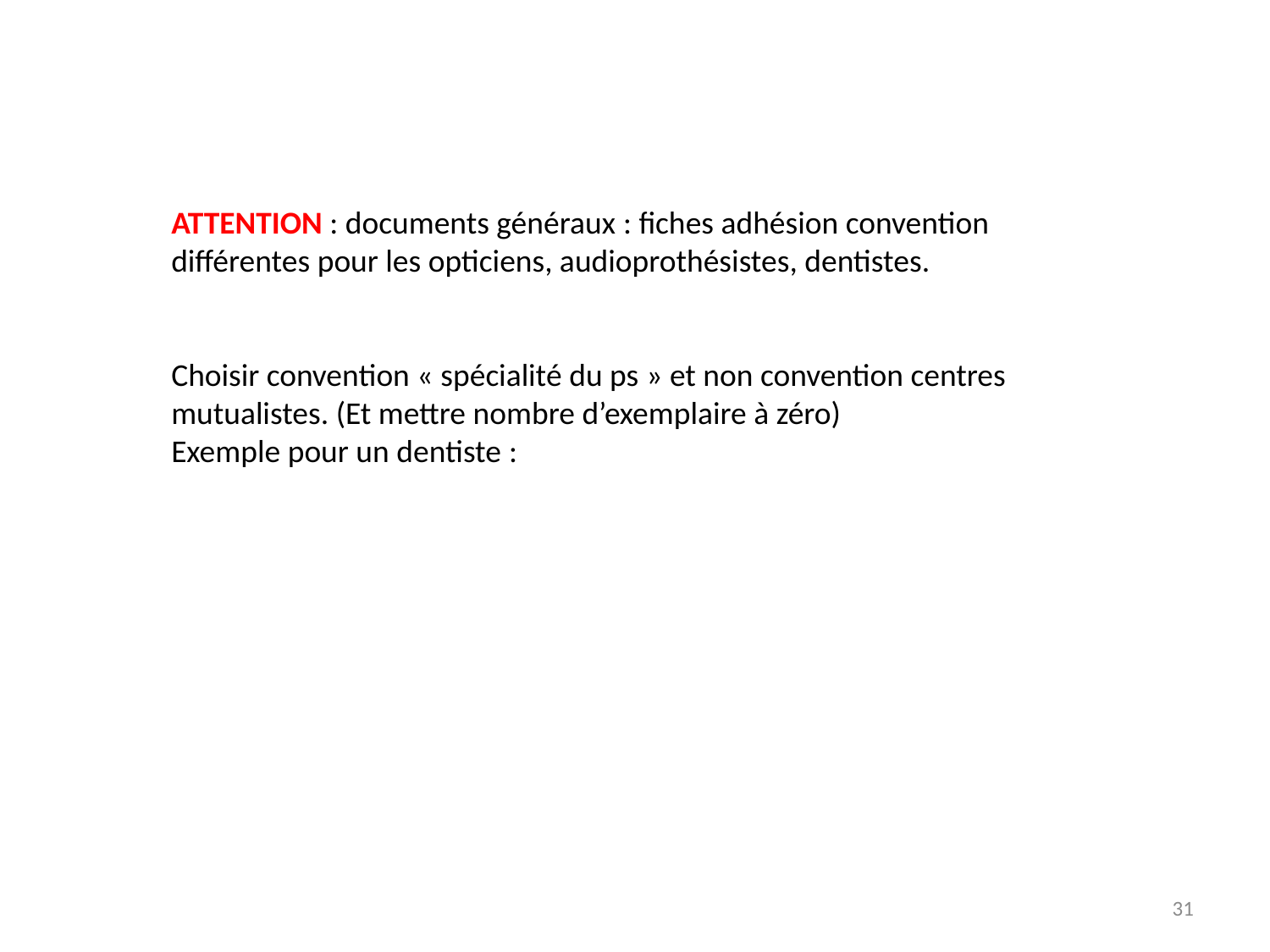

ATTENTION : documents généraux : fiches adhésion convention  différentes pour les opticiens, audioprothésistes, dentistes.

Choisir convention « spécialité du ps » et non convention centres mutualistes. (Et mettre nombre d’exemplaire à zéro)
Exemple pour un dentiste :

31